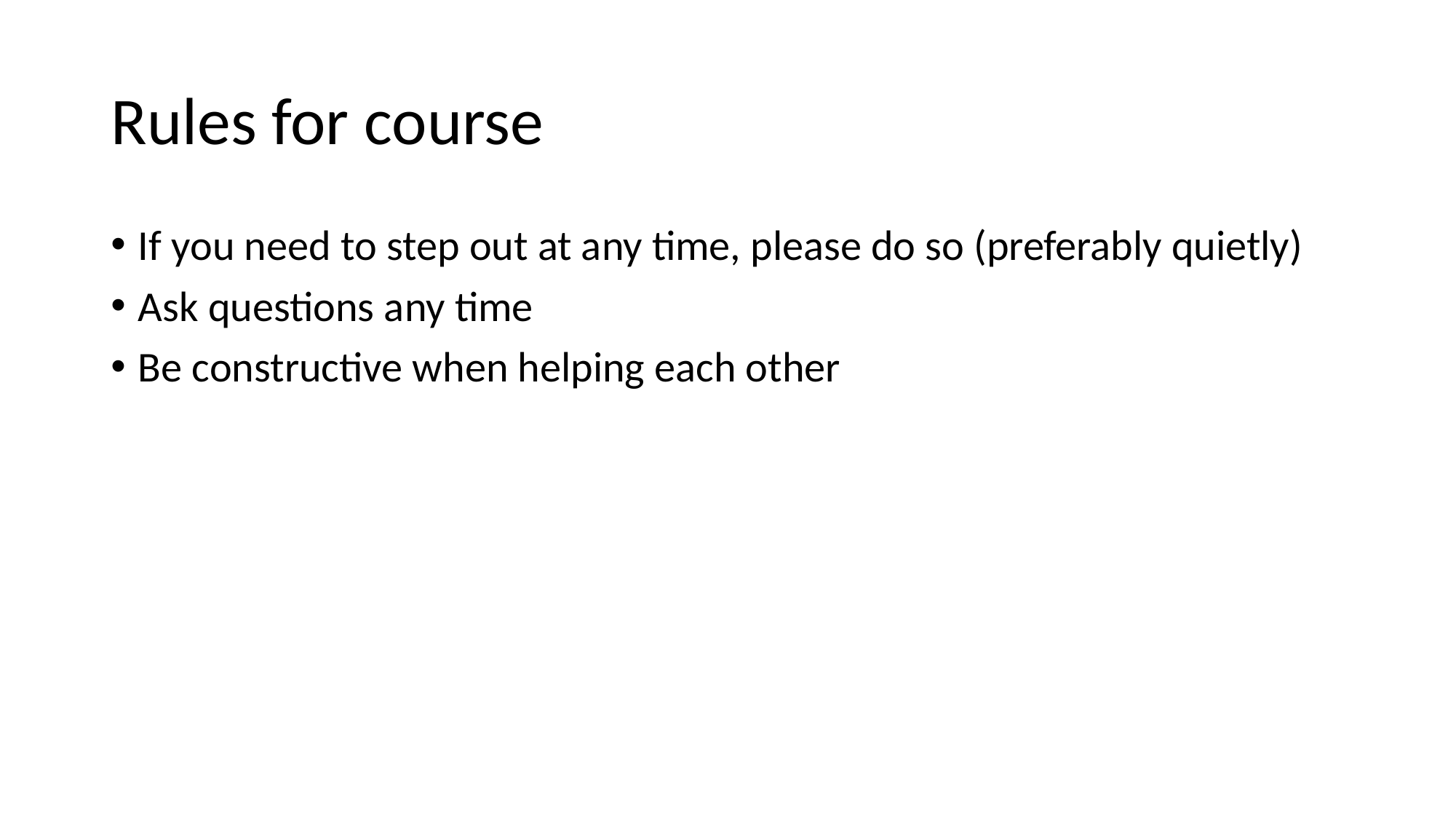

# Rules for course
If you need to step out at any time, please do so (preferably quietly)
Ask questions any time
Be constructive when helping each other